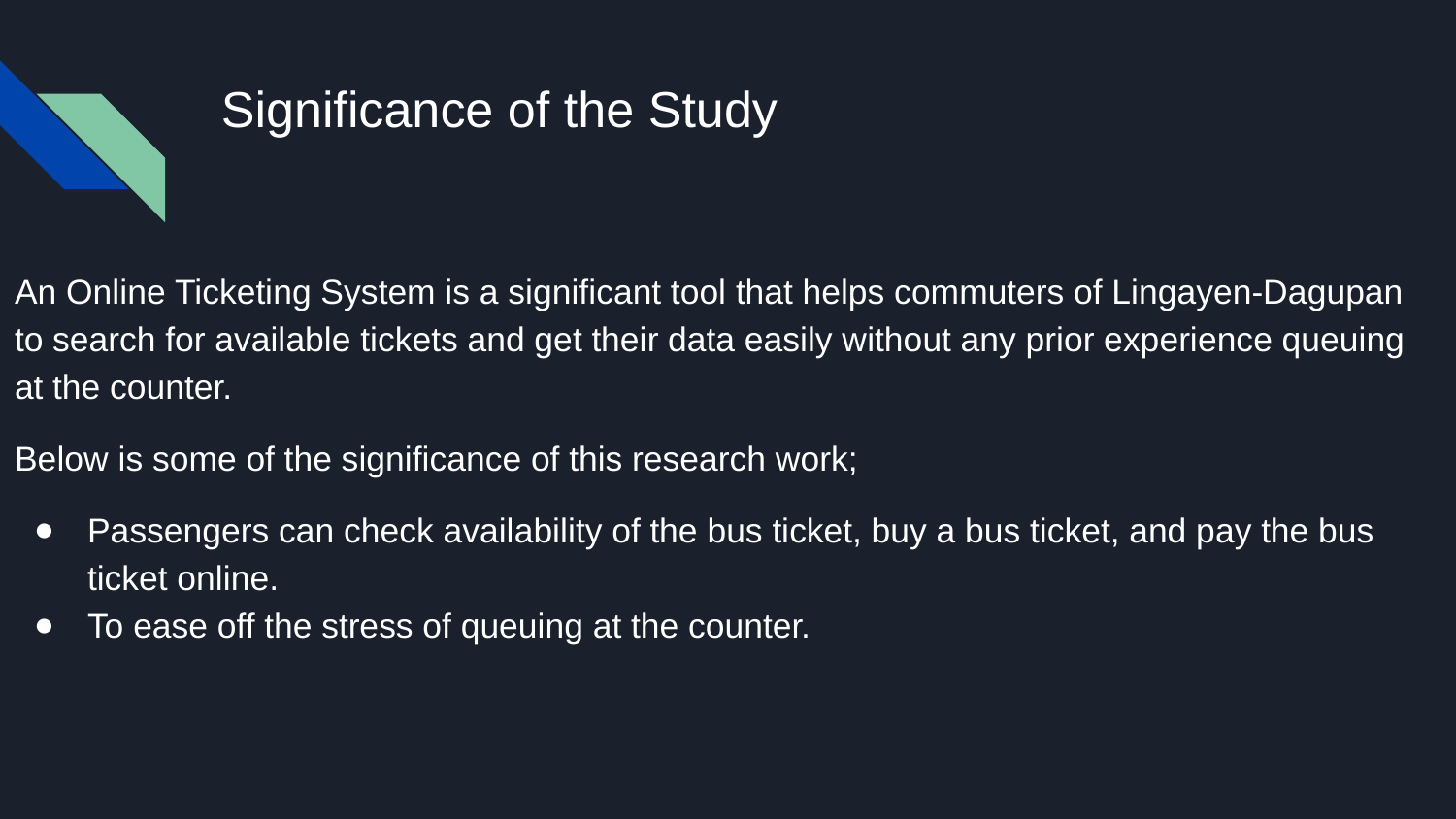

# Significance of the Study
An Online Ticketing System is a significant tool that helps commuters of Lingayen-Dagupan to search for available tickets and get their data easily without any prior experience queuing at the counter.
Below is some of the significance of this research work;
Passengers can check availability of the bus ticket, buy a bus ticket, and pay the bus ticket online.
To ease off the stress of queuing at the counter.